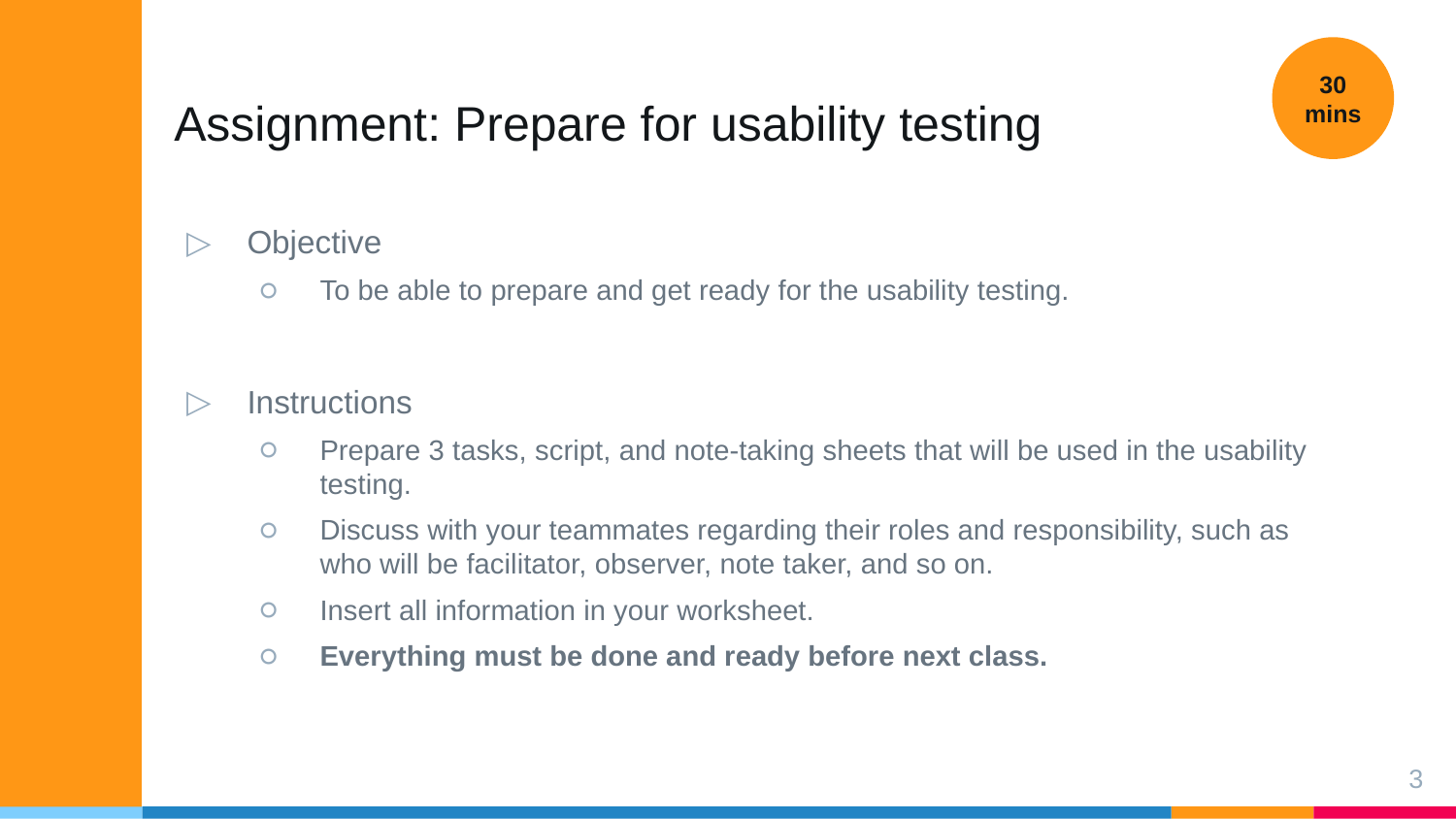

30 mins
# Assignment: Prepare for usability testing
Objective
To be able to prepare and get ready for the usability testing.

Instructions
Prepare 3 tasks, script, and note-taking sheets that will be used in the usability testing.
Discuss with your teammates regarding their roles and responsibility, such as who will be facilitator, observer, note taker, and so on.
Insert all information in your worksheet.
Everything must be done and ready before next class.

3